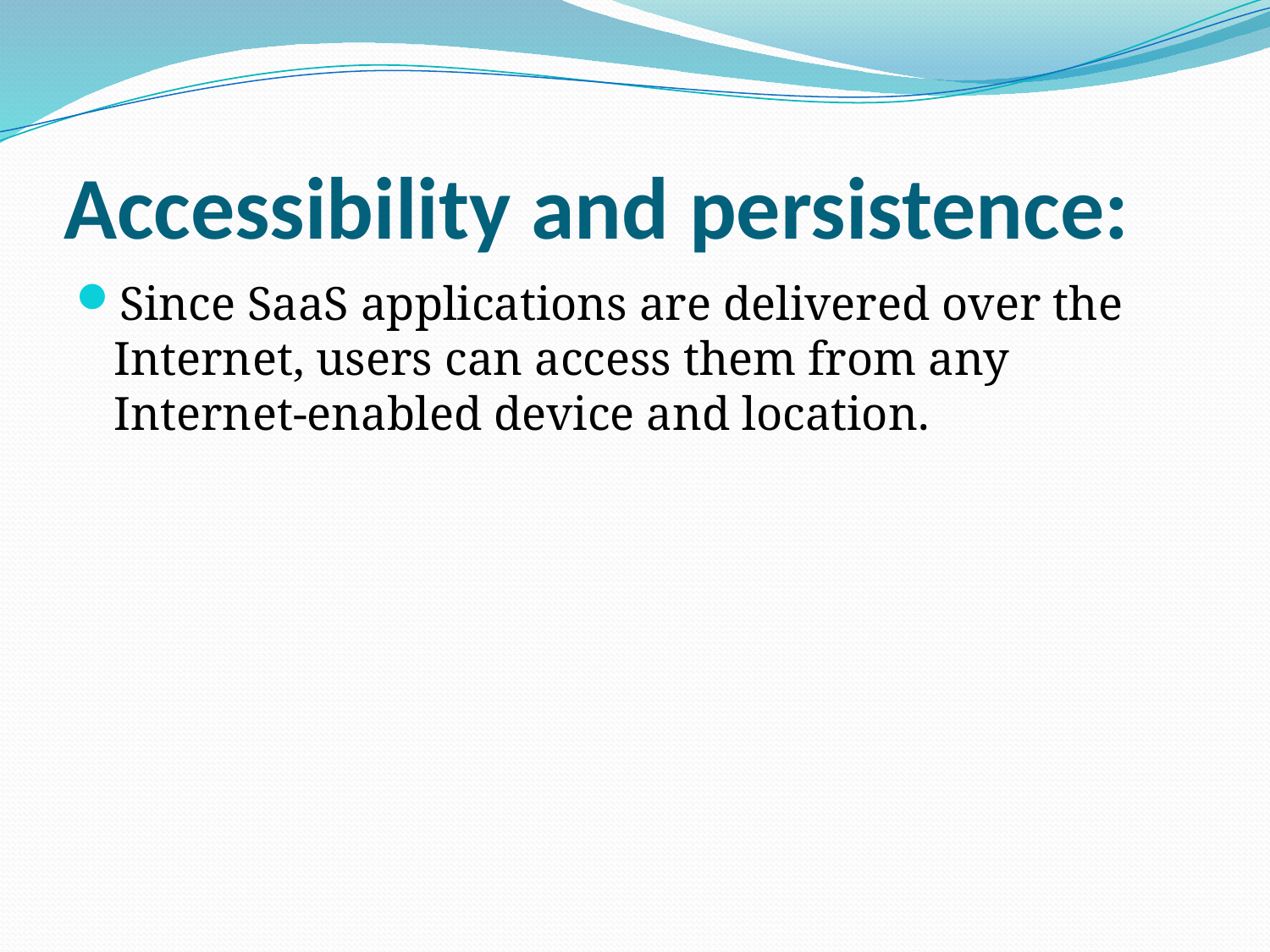

# Accessibility and persistence:
Since SaaS applications are delivered over the Internet, users can access them from any Internet-enabled device and location.